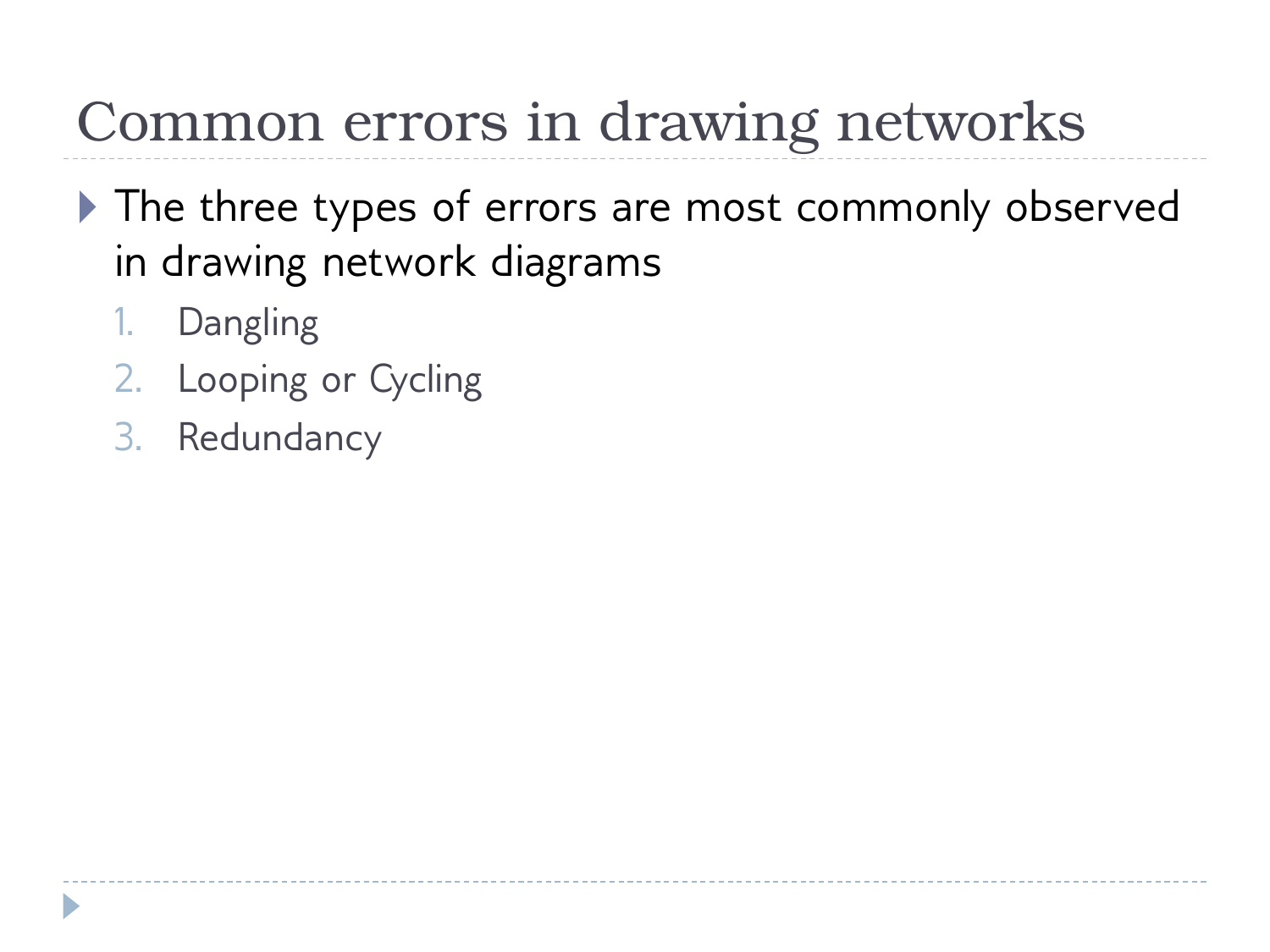

# Common errors in drawing networks
The three types of errors are most commonly observed in drawing network diagrams
Dangling
Looping or Cycling
Redundancy